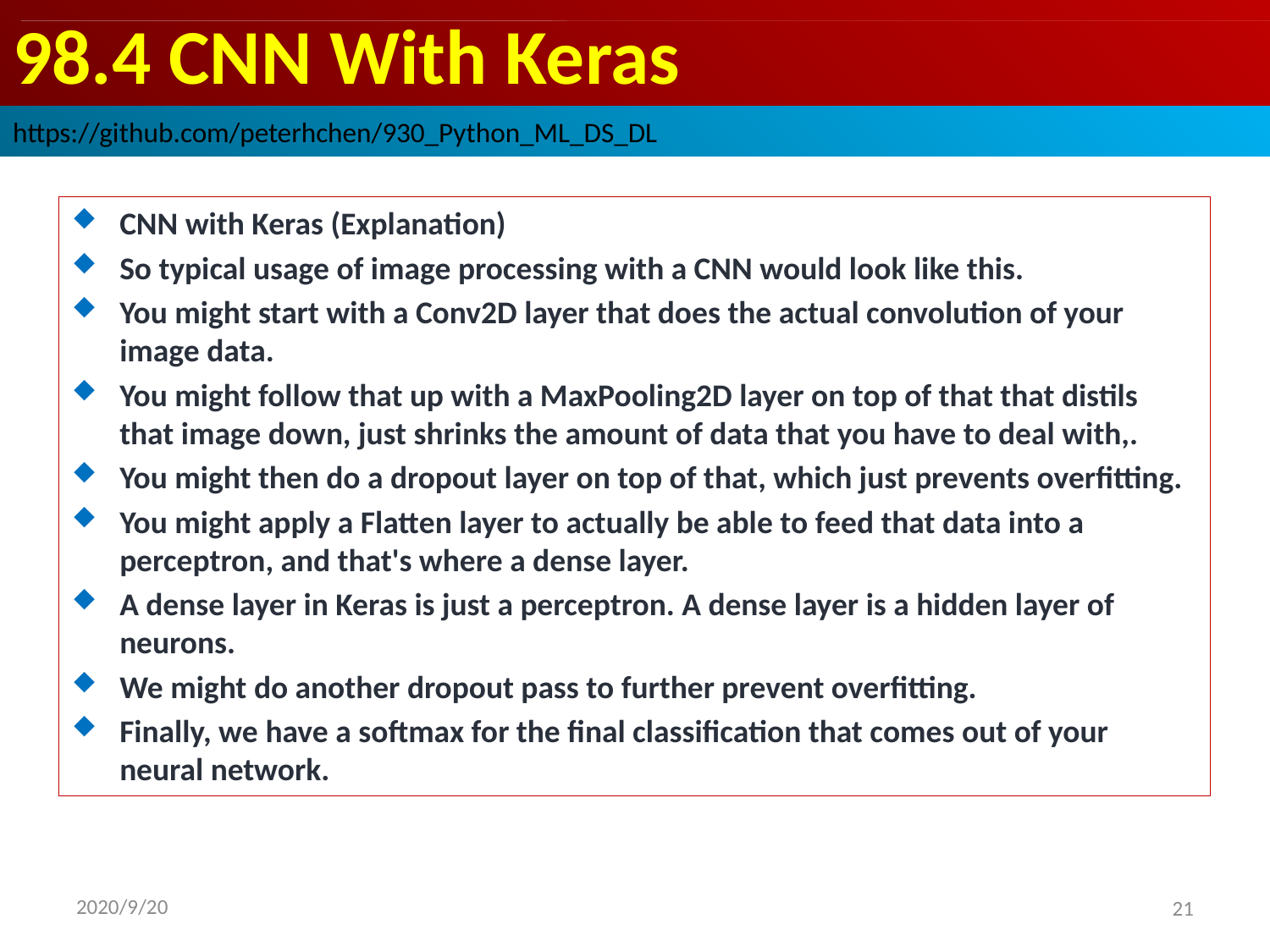

# 98.4 CNN With Keras

https://github.com/peterhchen/930_Python_ML_DS_DL
CNN with Keras (Explanation)
So typical usage of image processing with a CNN would look like this.
You might start with a Conv2D layer that does the actual convolution of your image data.
You might follow that up with a MaxPooling2D layer on top of that that distils that image down, just shrinks the amount of data that you have to deal with,.
You might then do a dropout layer on top of that, which just prevents overfitting.
You might apply a Flatten layer to actually be able to feed that data into a perceptron, and that's where a dense layer.
A dense layer in Keras is just a perceptron. A dense layer is a hidden layer of neurons.
We might do another dropout pass to further prevent overfitting.
Finally, we have a softmax for the final classification that comes out of your neural network.
2020/9/20
21